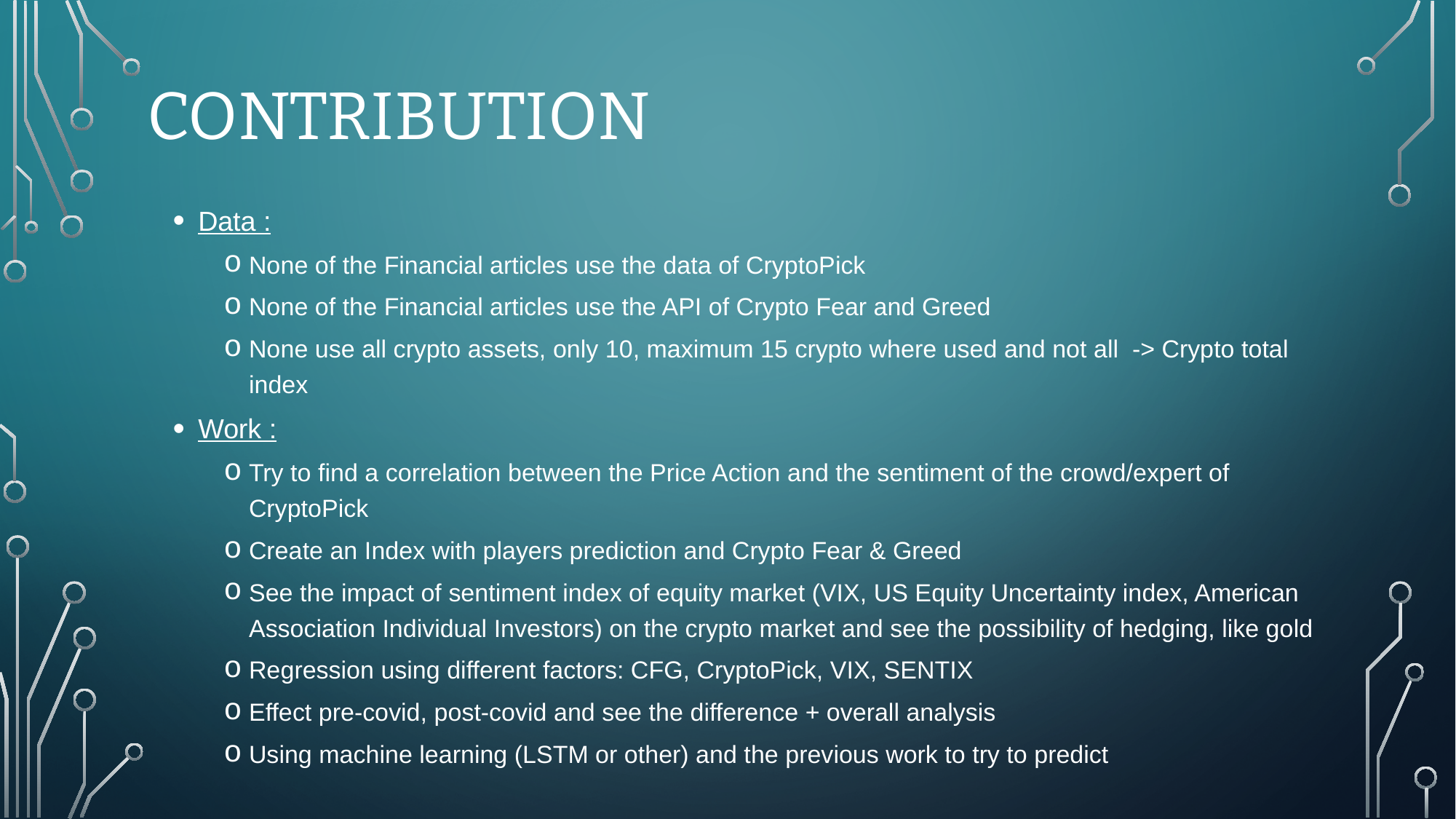

# Contribution
Data :
None of the Financial articles use the data of CryptoPick
None of the Financial articles use the API of Crypto Fear and Greed
None use all crypto assets, only 10, maximum 15 crypto where used and not all  -> Crypto total index
Work :
Try to find a correlation between the Price Action and the sentiment of the crowd/expert of CryptoPick
Create an Index with players prediction and Crypto Fear & Greed
See the impact of sentiment index of equity market (VIX, US Equity Uncertainty index, American Association Individual Investors) on the crypto market and see the possibility of hedging, like gold
Regression using different factors: CFG, CryptoPick, VIX, SENTIX
Effect pre-covid, post-covid and see the difference + overall analysis
Using machine learning (LSTM or other) and the previous work to try to predict